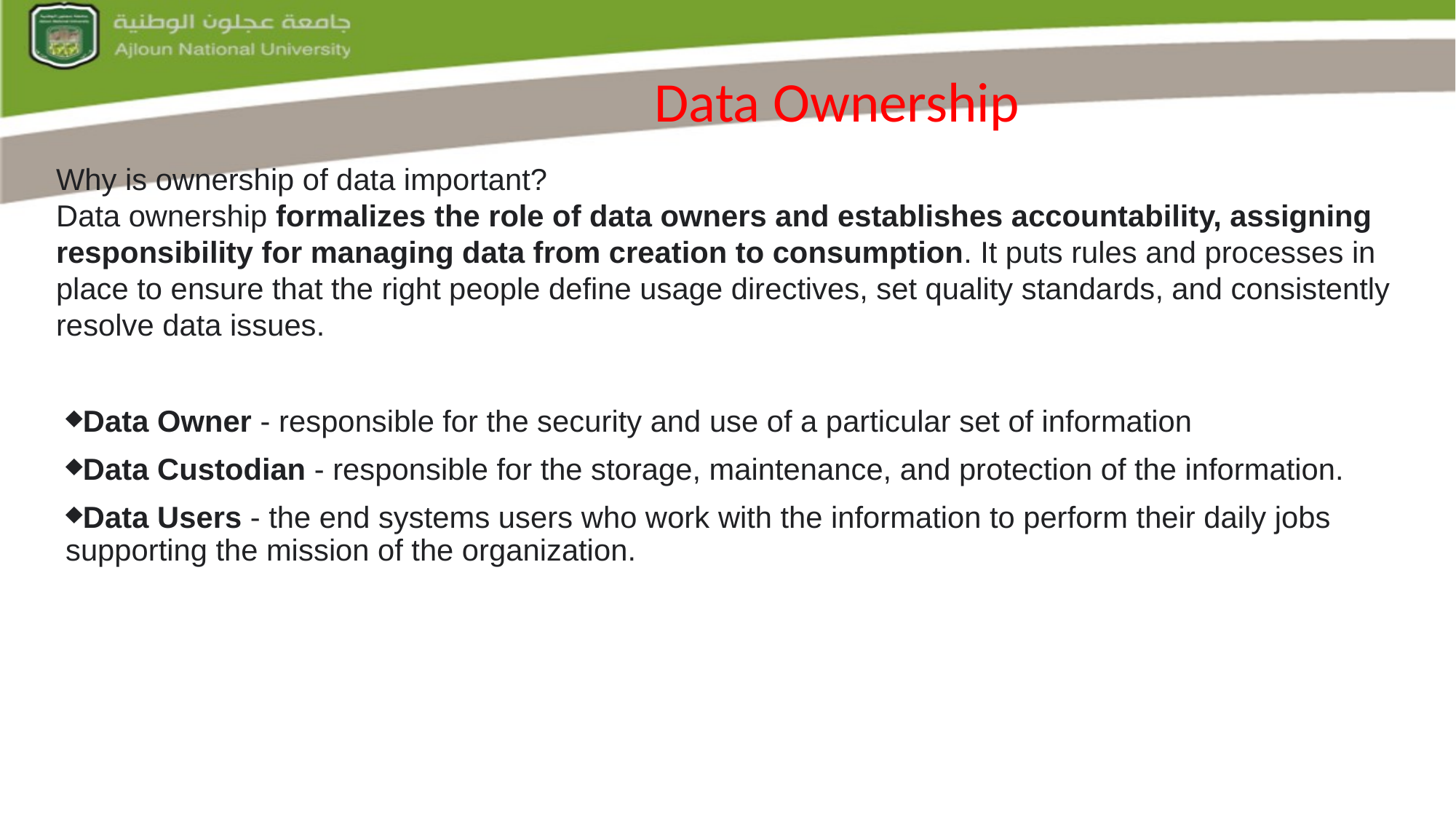

# Data Ownership
Why is ownership of data important?
Data ownership formalizes the role of data owners and establishes accountability, assigning responsibility for managing data from creation to consumption. It puts rules and processes in place to ensure that the right people define usage directives, set quality standards, and consistently resolve data issues.
Data Owner - responsible for the security and use of a particular set of information
Data Custodian - responsible for the storage, maintenance, and protection of the information.
Data Users - the end systems users who work with the information to perform their daily jobs supporting the mission of the organization.
 Slide 30